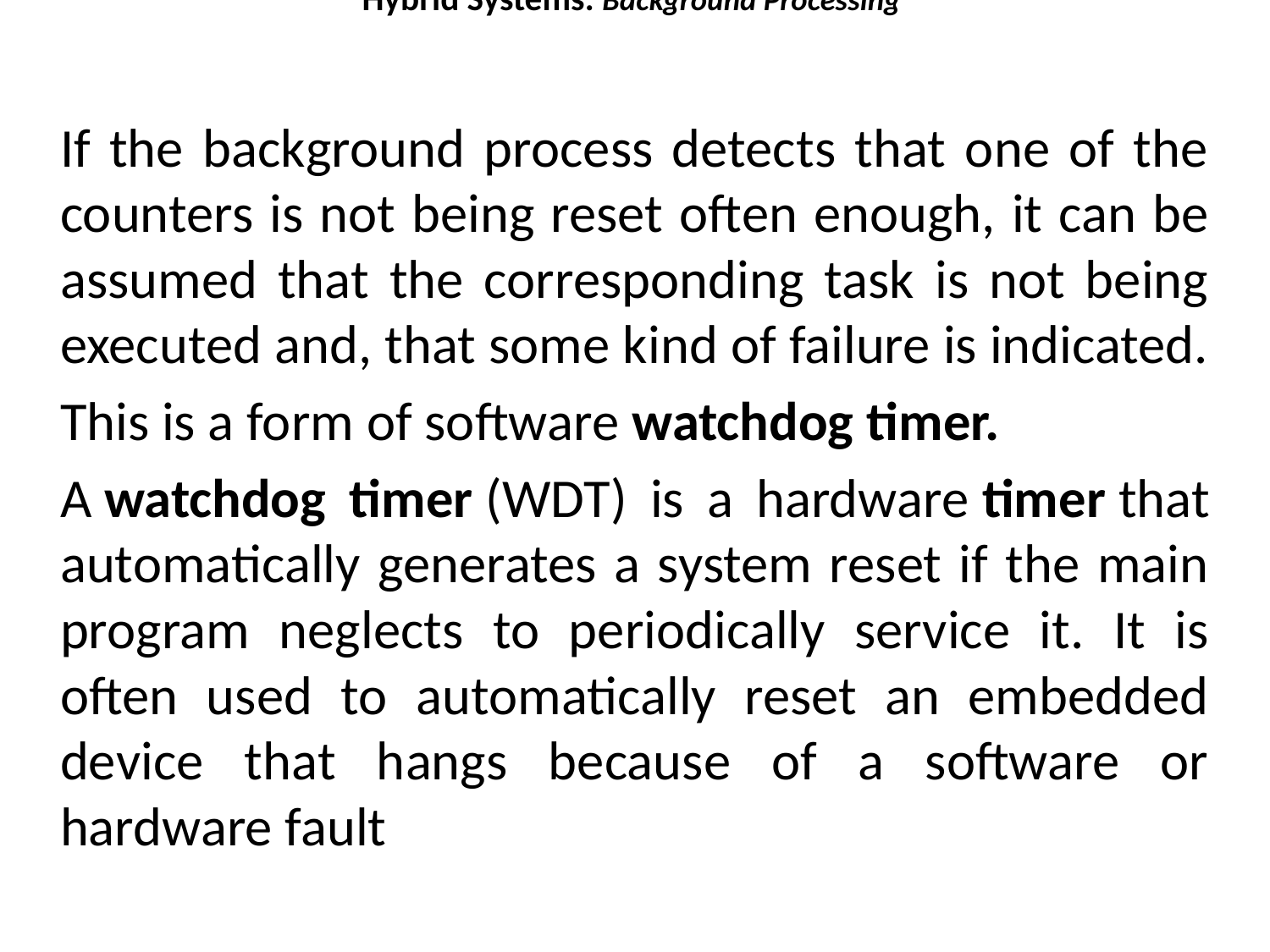

Hybrid Systems: Background Processing
If the background process detects that one of the counters is not being reset often enough, it can be assumed that the corresponding task is not being executed and, that some kind of failure is indicated.
This is a form of software watchdog timer.
A watchdog timer (WDT) is a hardware timer that automatically generates a system reset if the main program neglects to periodically service it. It is often used to automatically reset an embedded device that hangs because of a software or hardware fault